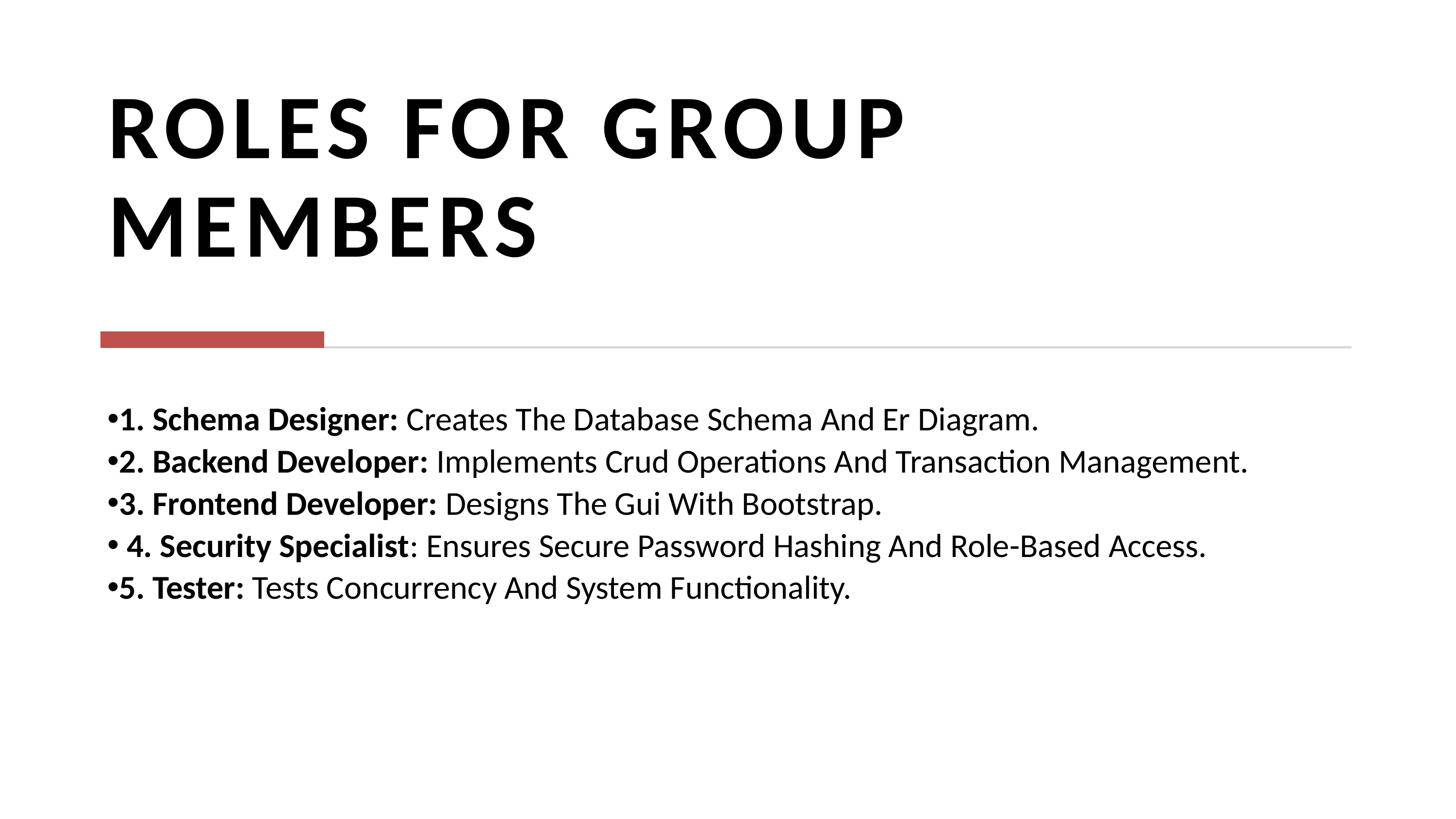

ROLES FOR GROUP MEMBERS

1. Schema Designer: Creates The Database Schema And Er Diagram.
2. Backend Developer: Implements Crud Operations And Transaction Management.
3. Frontend Developer: Designs The Gui With Bootstrap.
 4. Security Specialist: Ensures Secure Password Hashing And Role-Based Access.
5. Tester: Tests Concurrency And System Functionality.